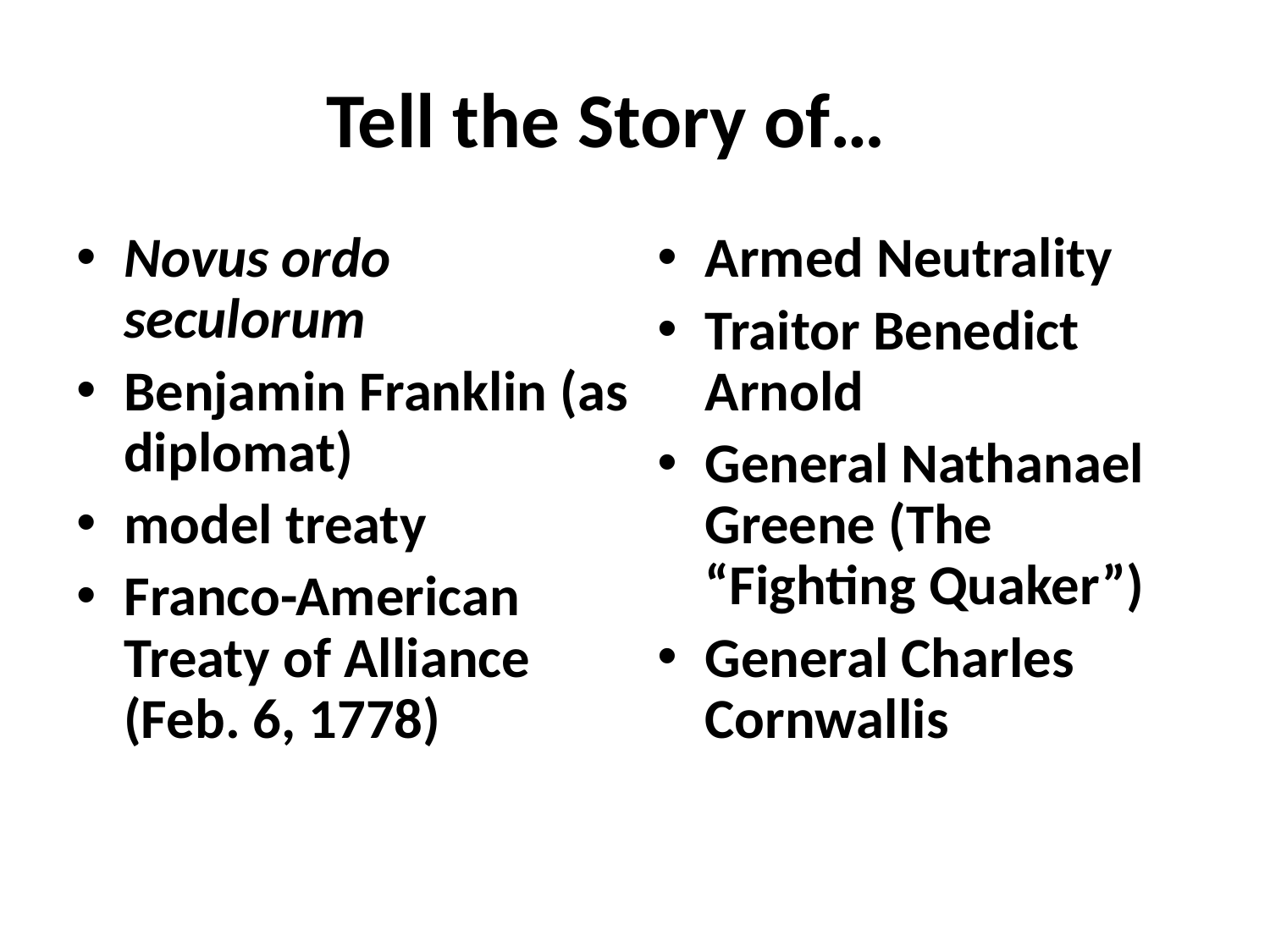

# Tell the Story of…
Novus ordo seculorum
Benjamin Franklin (as diplomat)
model treaty
Franco-American Treaty of Alliance (Feb. 6, 1778)

Armed Neutrality
Traitor Benedict Arnold
General Nathanael Greene (The “Fighting Quaker”)
General Charles Cornwallis